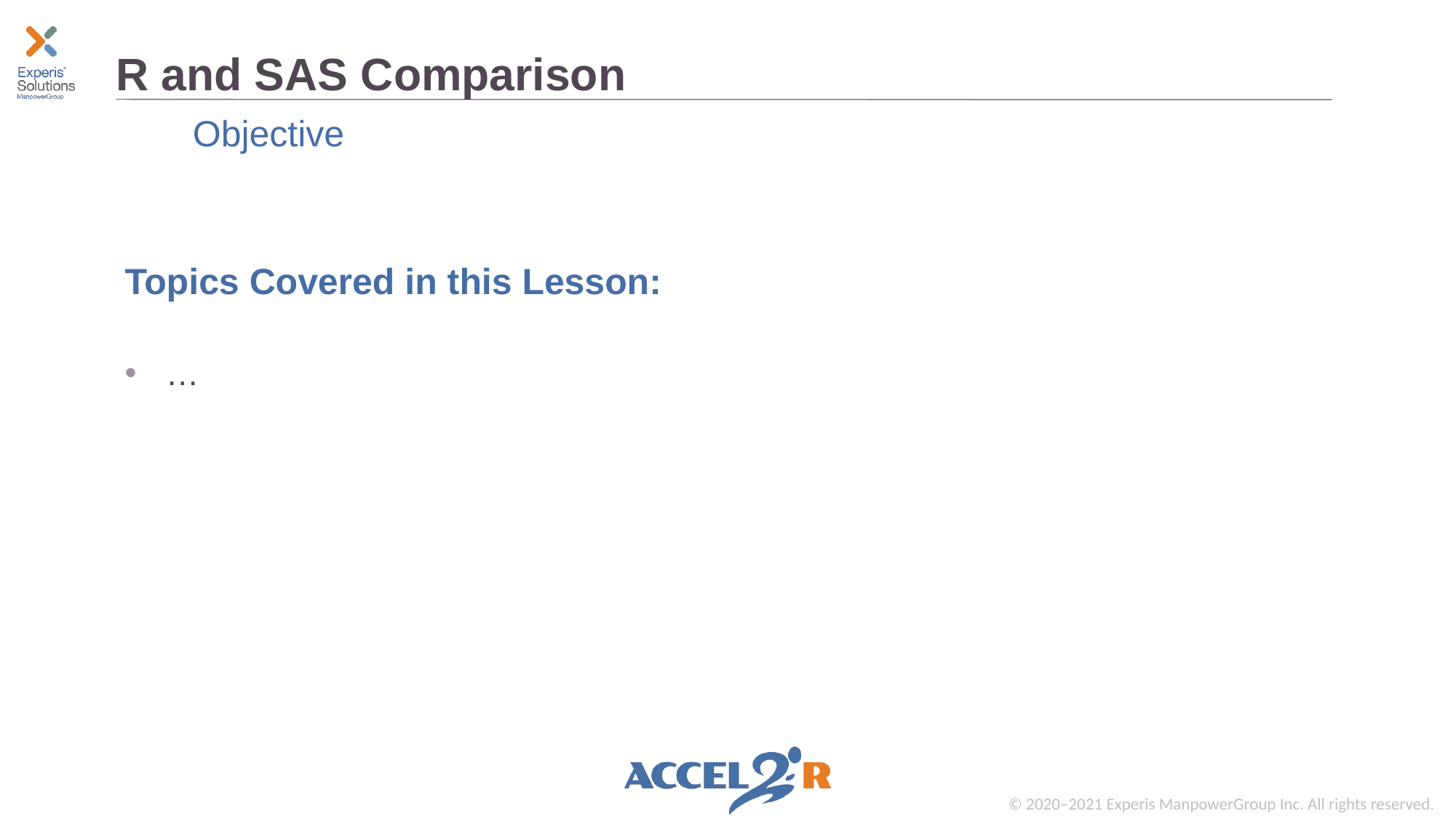

# R and SAS Comparison
Objective
Topics Covered in this Lesson:
…